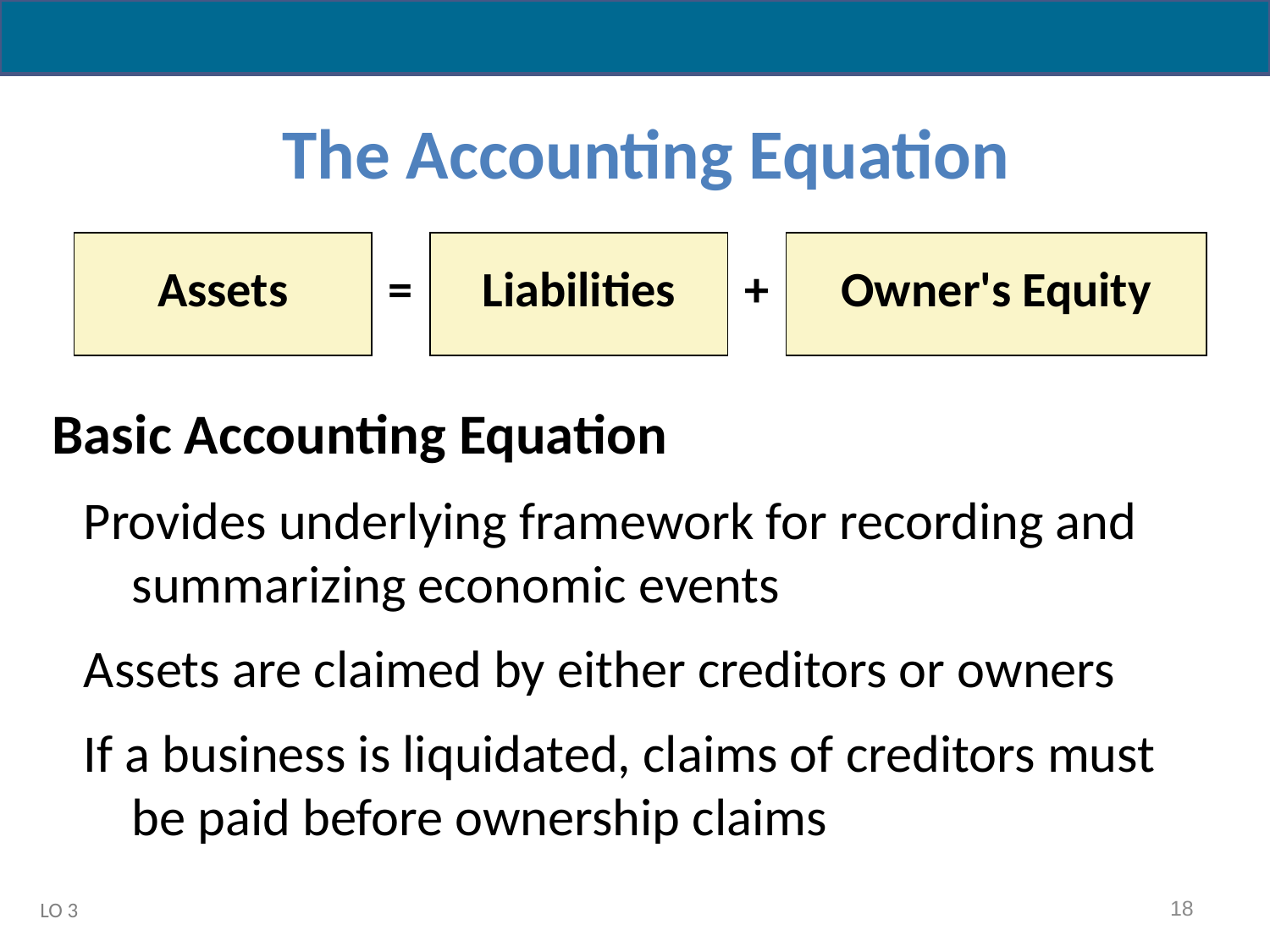

Copyright ©2019 John Wiley & Son, Inc.

The Accounting Equation
| Assets | = | Liabilities | + | Owner's Equity |
| --- | --- | --- | --- | --- |
Basic Accounting Equation
Provides underlying framework for recording and summarizing economic events
Assets are claimed by either creditors or owners
If a business is liquidated, claims of creditors must be paid before ownership claims
18
LO 3